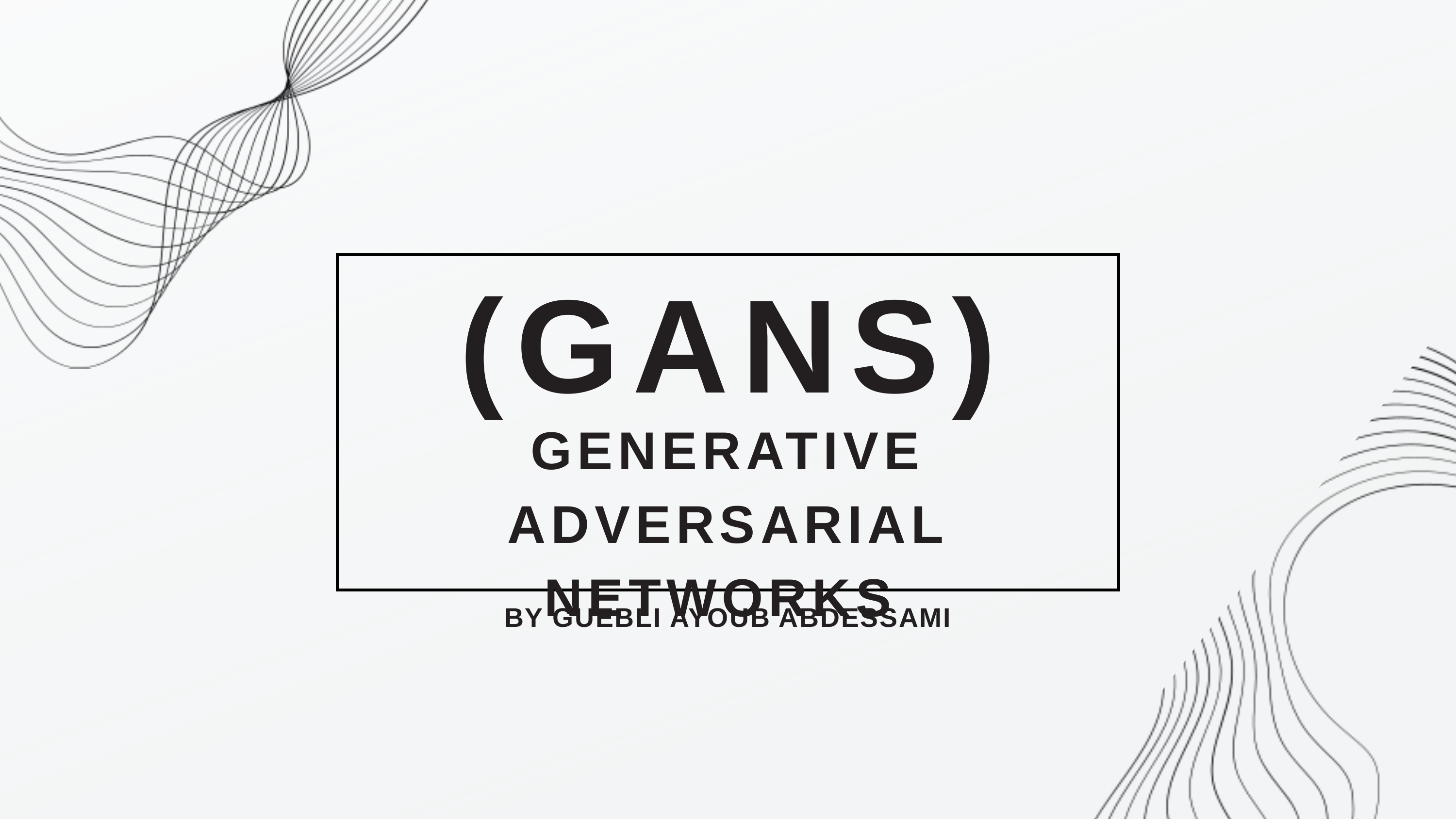

(GANS)

GENERATIVE ADVERSARIAL NETWORKS

BY GUEBLI AYOUB ABDESSAMI